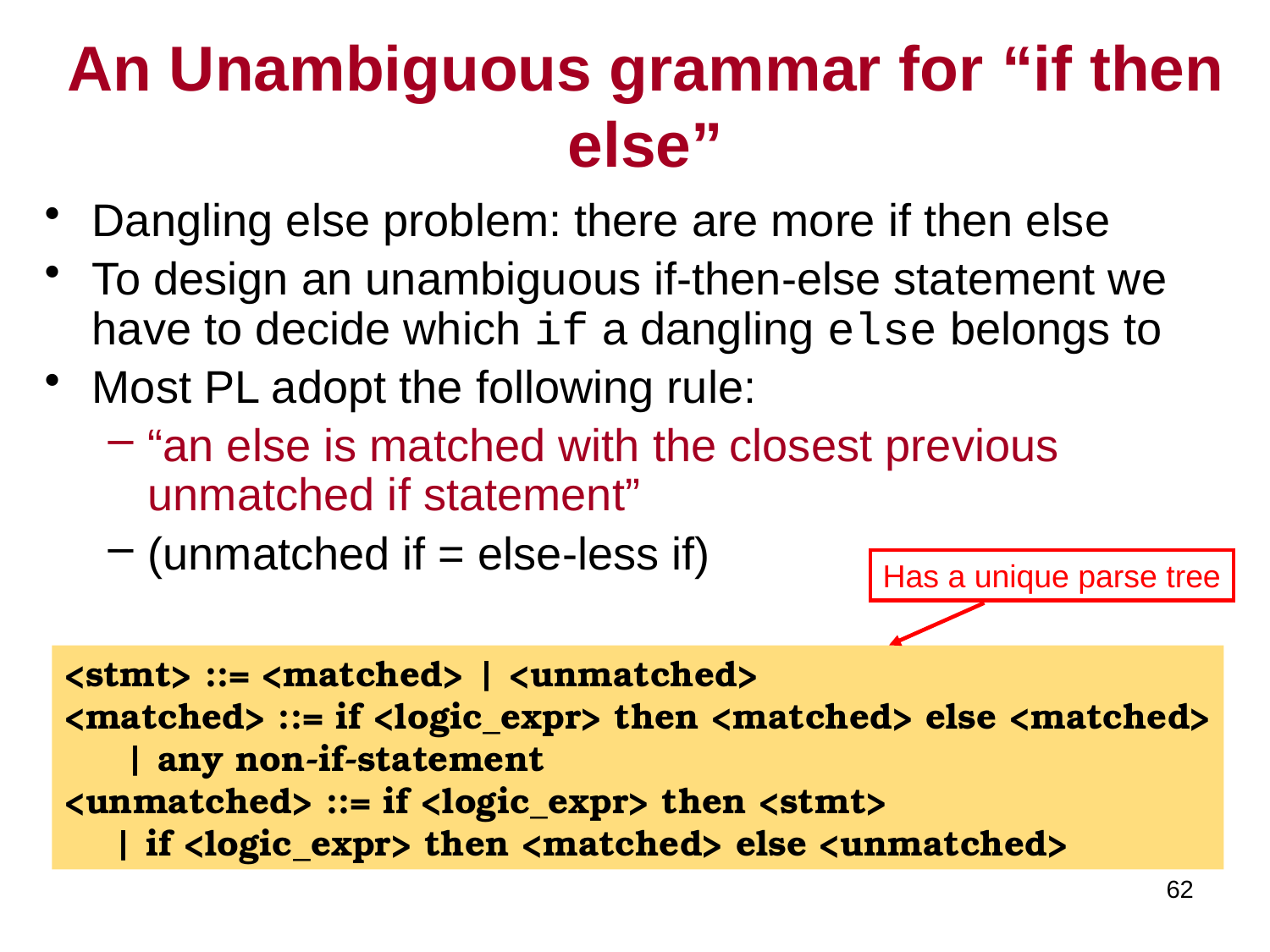

# An Unambiguous grammar for “if then else”
Dangling else problem: there are more if then else
To design an unambiguous if-then-else statement we have to decide which if a dangling else belongs to
Most PL adopt the following rule:
“an else is matched with the closest previous unmatched if statement”
(unmatched if = else-less if)
Has a unique parse tree

<stmt> ::= <matched> | <unmatched>
<matched> ::= if <logic_expr> then <matched> else <matched>
     | any non-if-statement
<unmatched> ::= if <logic_expr> then <stmt>
    | if <logic_expr> then <matched> else <unmatched>
62